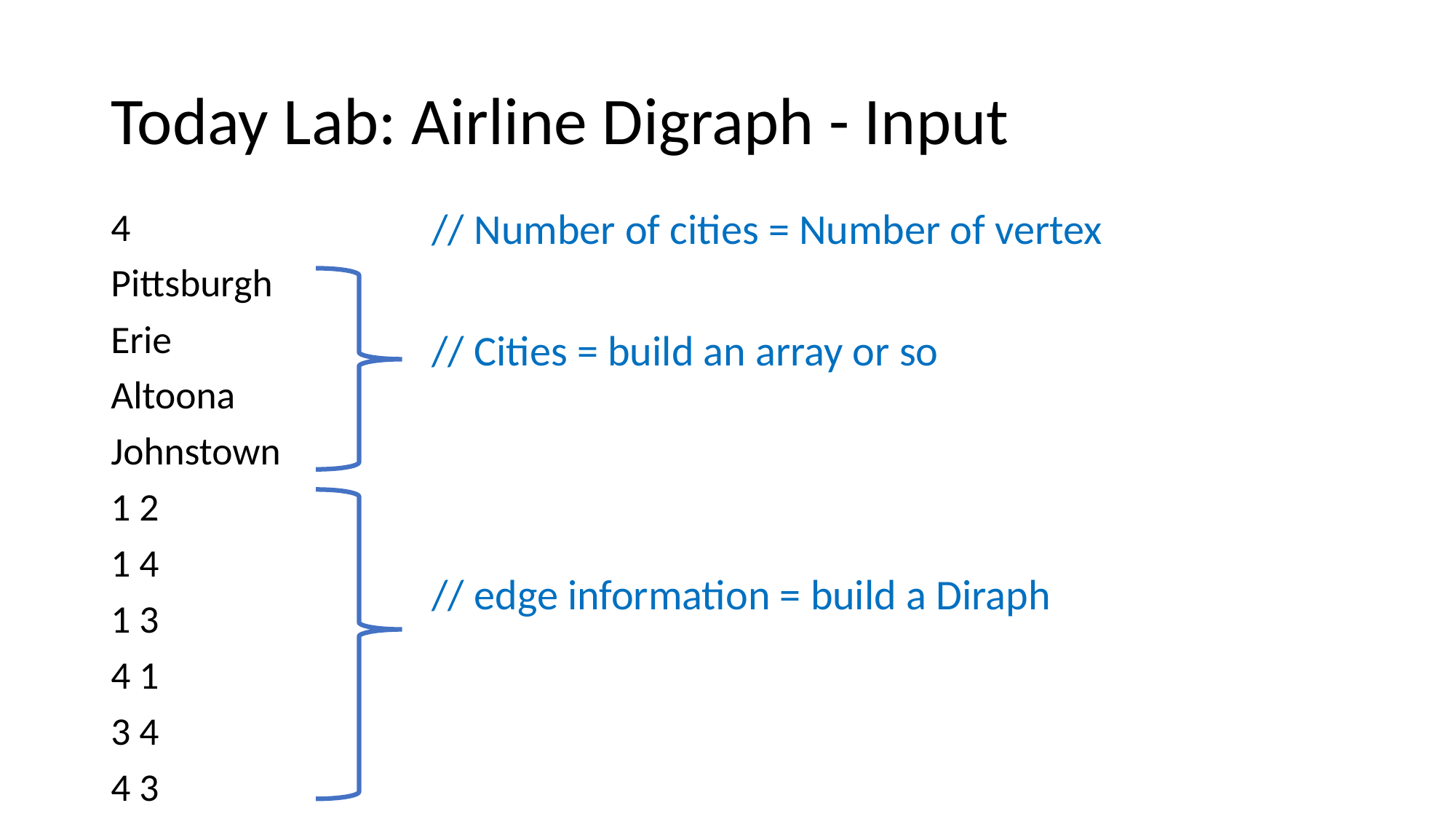

# Today Lab: Airline Digraph - Input
4
Pittsburgh
Erie
Altoona
Johnstown
1 2
1 4
1 3
4 1
3 4
4 3
// Number of cities = Number of vertex

// Cities = build an array or so

// edge information = build a Diraph